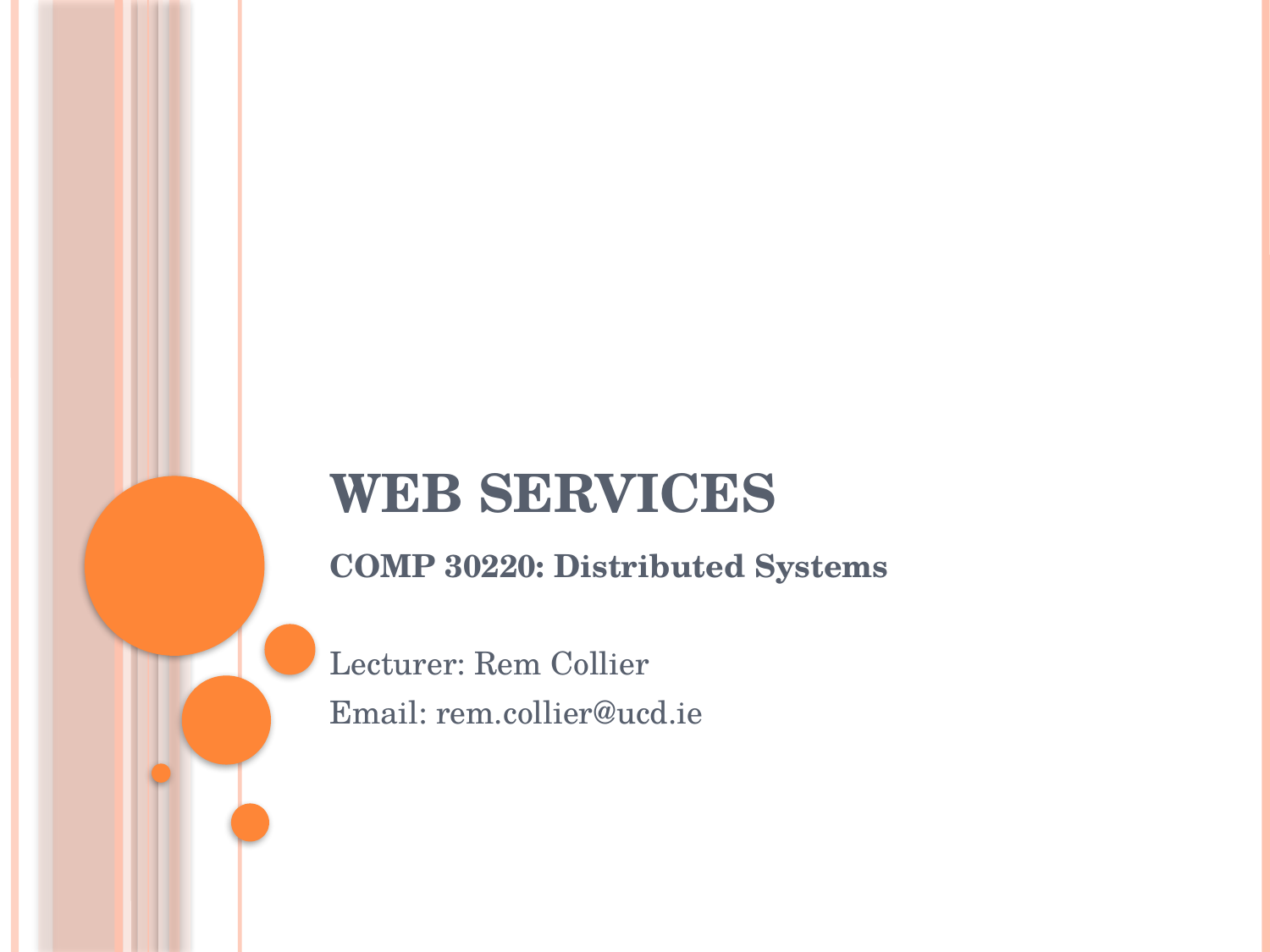

# Web Services
COMP 30220: Distributed Systems

Lecturer: Rem Collier
Email: rem.collier@ucd.ie